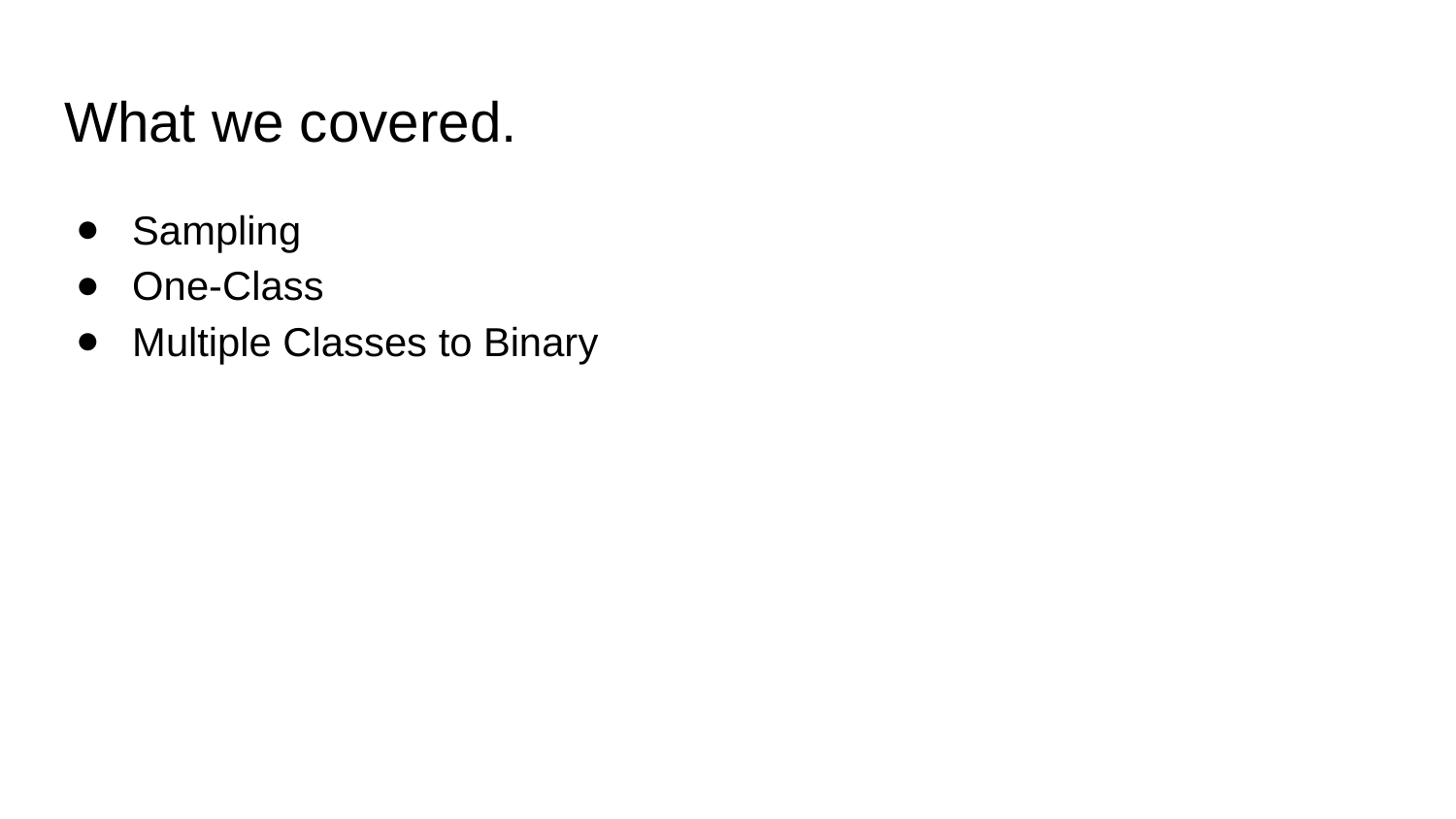

# What we covered.
Sampling
One-Class
Multiple Classes to Binary